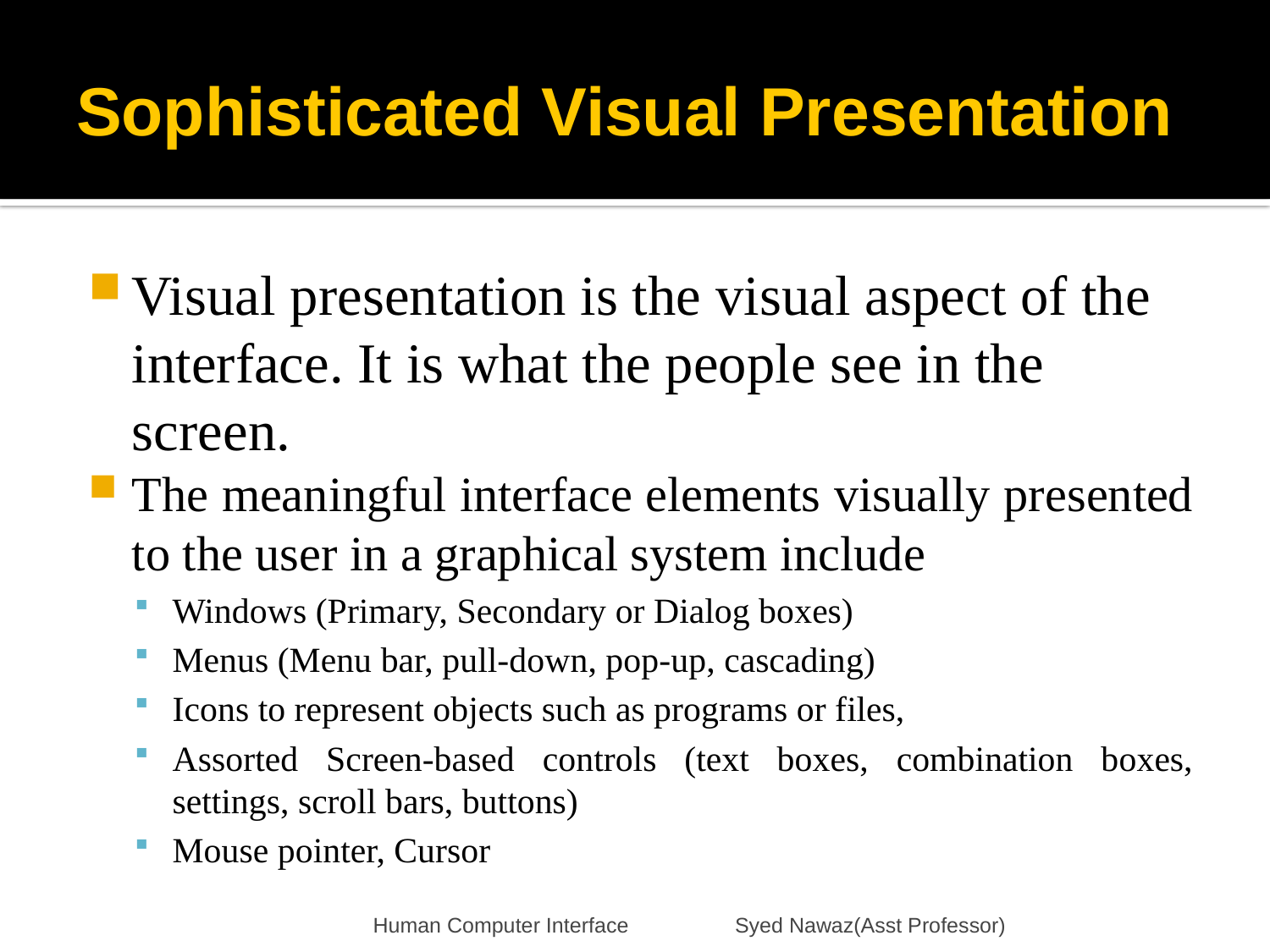

# Sophisticated Visual Presentation
Visual presentation is the visual aspect of the interface. It is what the people see in the screen.
The meaningful interface elements visually presented to the user in a graphical system include
Windows (Primary, Secondary or Dialog boxes)
Menus (Menu bar, pull-down, pop-up, cascading)
Icons to represent objects such as programs or files,
Assorted Screen-based controls (text boxes, combination boxes, settings, scroll bars, buttons)
Mouse pointer, Cursor

Human Computer Interface                  Syed Nawaz(Asst Professor)